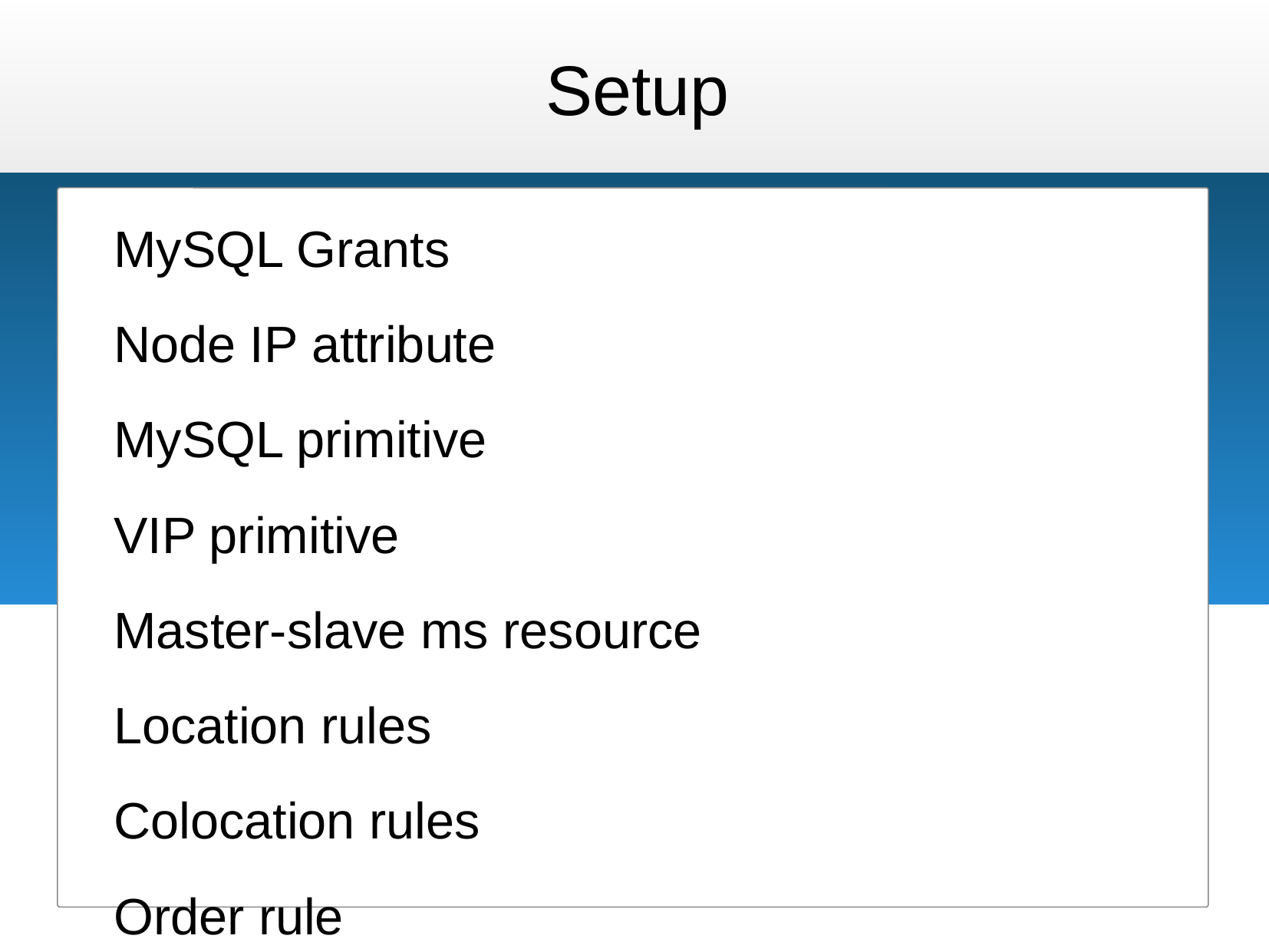

# Setup
MySQL Grants
Node IP attribute
MySQL primitive
VIP primitive
Master-slave ms resource
Location rules
Colocation rules
Order rule